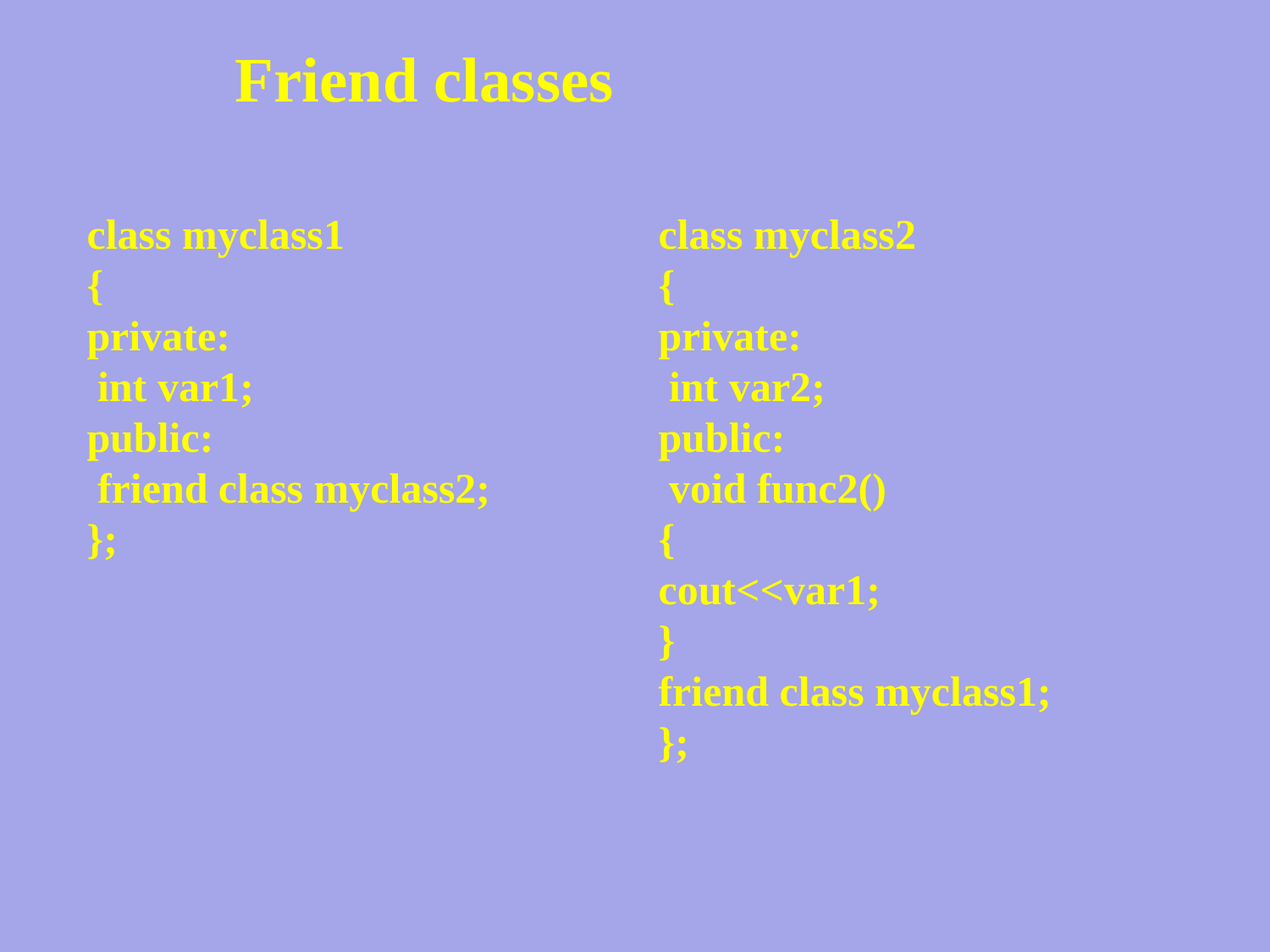

Friend classes
class myclass1
{
private:
 int var1;
public:
 friend class myclass2;
};

class myclass2
{
private:
 int var2;
public:
 void func2()
{
cout<<var1;
}
friend class myclass1;
};